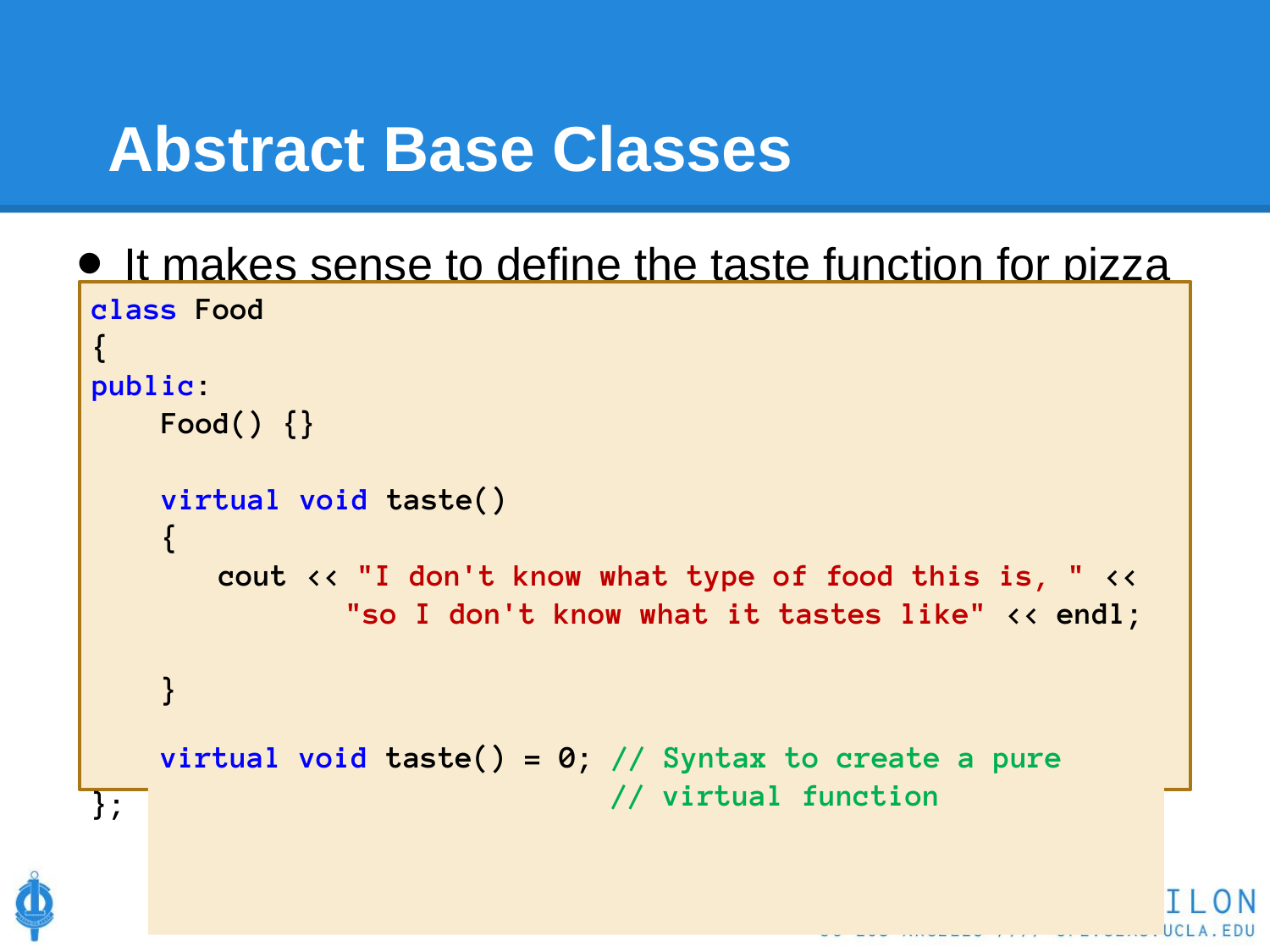

# Abstract Base Classes
It makes sense to define the taste function for pizza
But it seems pretty pointless to define the taste function for a generic food item
To avoid adding useless code to a base class, we can define pure virtual functions
class Food
{
public:
    Food() {}

    virtual void taste()
    {
	cout << "I don't know what type of food this is, " <<
		"so I don't know what it tastes like" << endl;
    }

    virtual ~Food () {…}
};
virtual void taste() = 0; // Syntax to create a pure
			    // virtual function